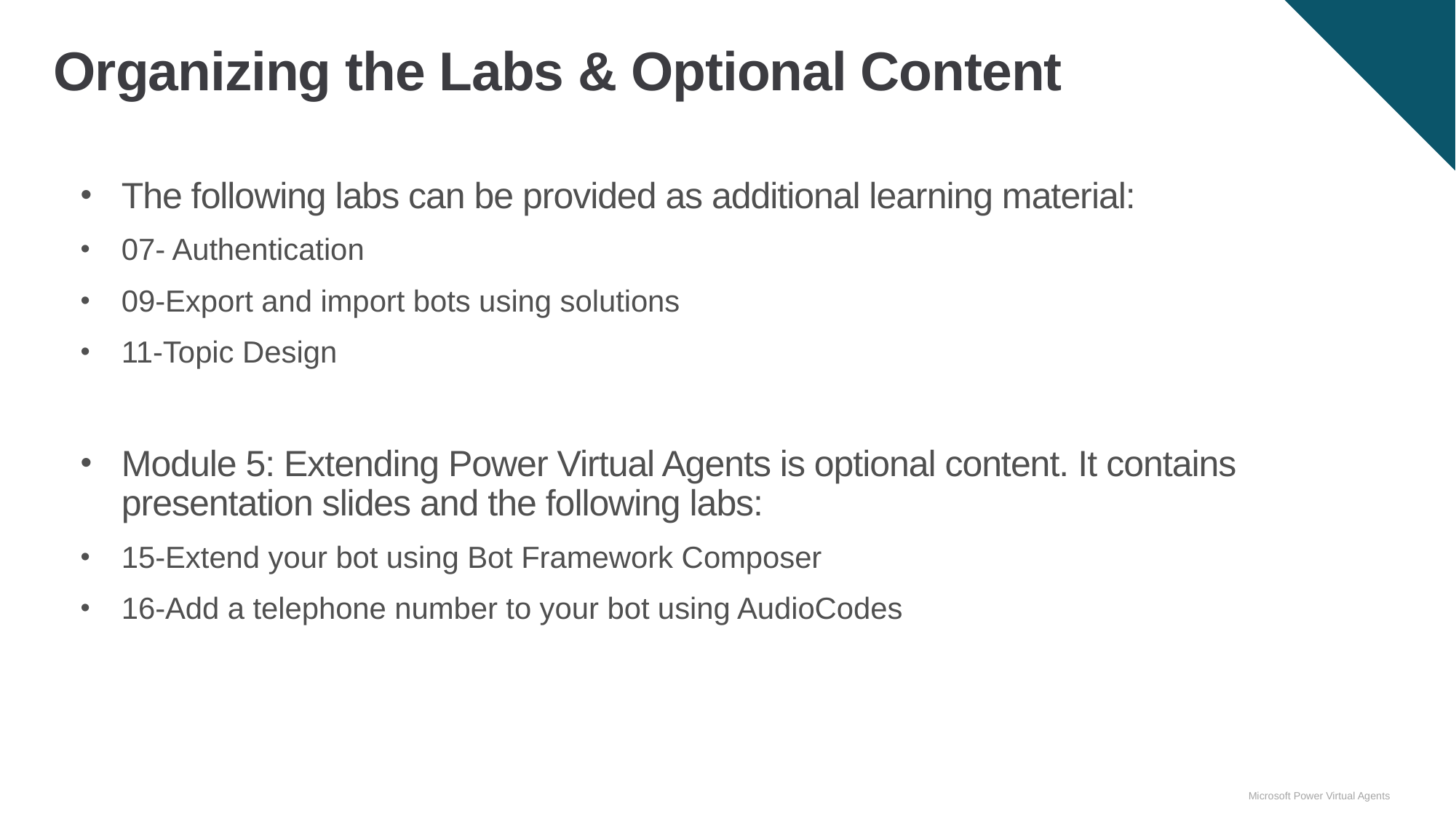

# Organizing the Labs & Optional Content
The following labs can be provided as additional learning material:
07- Authentication
09-Export and import bots using solutions
11-Topic Design

Module 5: Extending Power Virtual Agents is optional content. It contains presentation slides and the following labs:
15-Extend your bot using Bot Framework Composer
16-Add a telephone number to your bot using AudioCodes